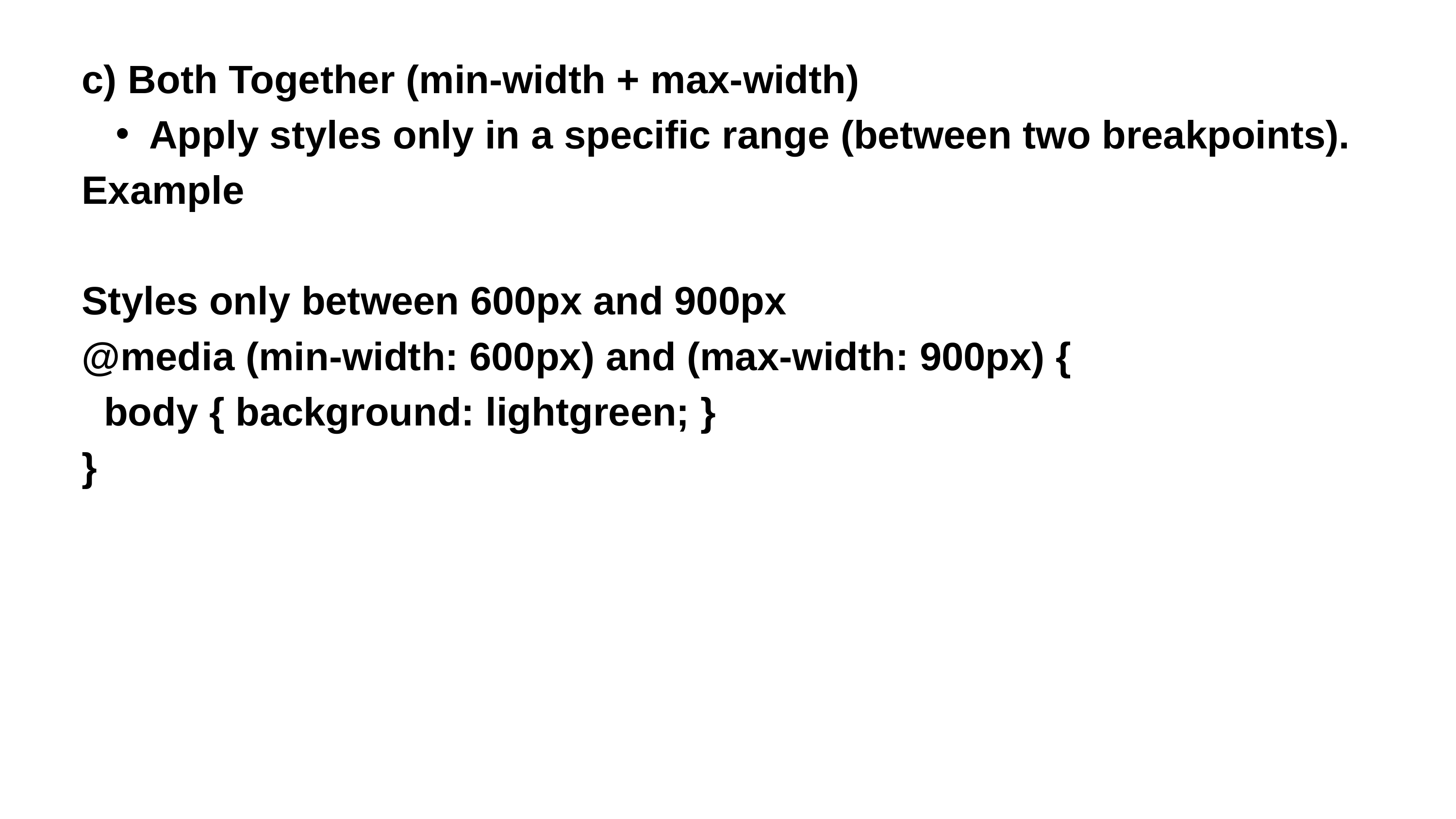

c) Both Together (min-width + max-width)
Apply styles only in a specific range (between two breakpoints).
Example

Styles only between 600px and 900px
@media (min-width: 600px) and (max-width: 900px) {
  body { background: lightgreen; }
}